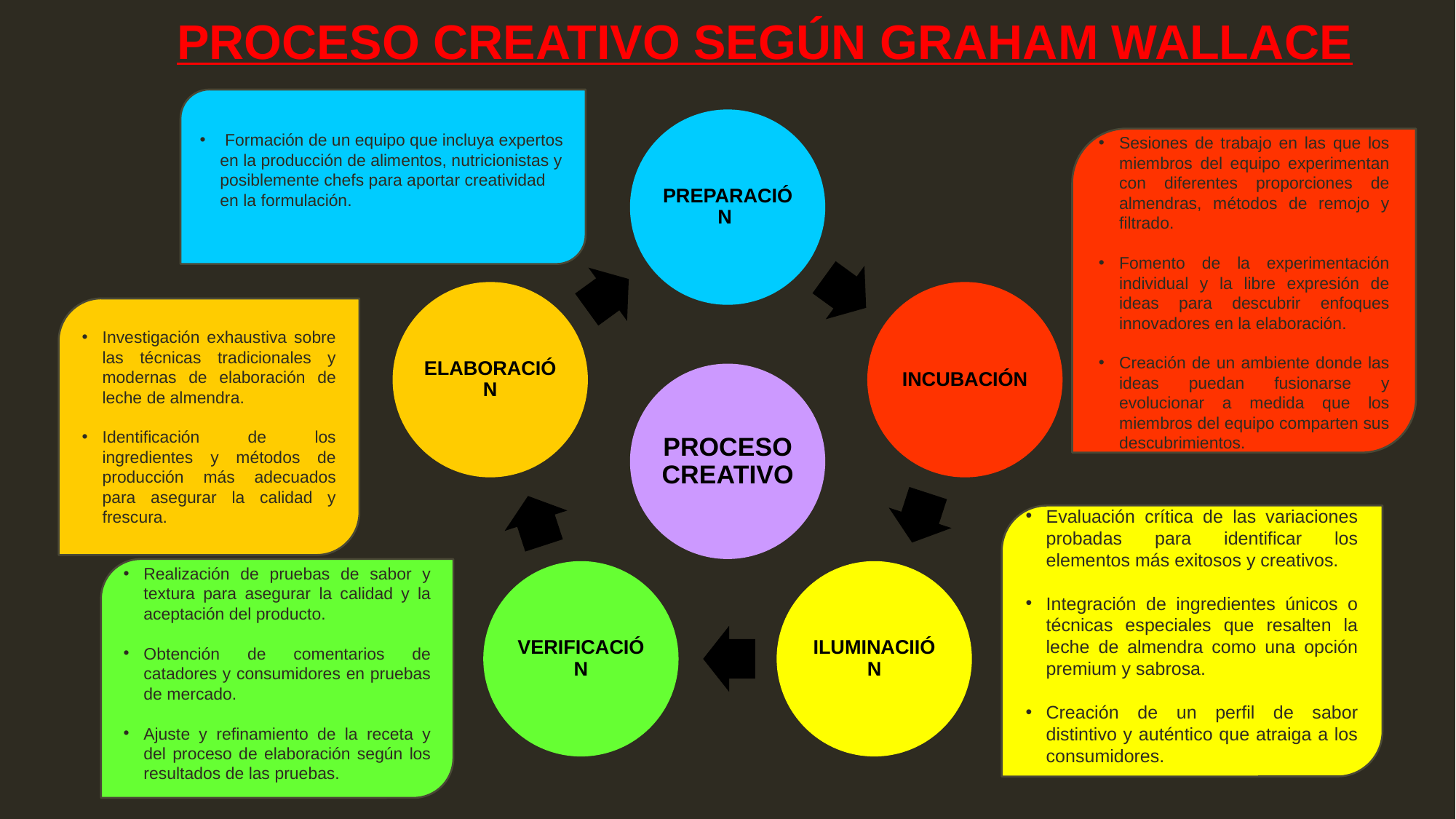

PROCESO CREATIVO SEGÚN GRAHAM WALLACE

 Formación de un equipo que incluya expertos en la producción de alimentos, nutricionistas y posiblemente chefs para aportar creatividad en la formulación.

PREPARACIÓN

INCUBACIÓN

ILUMINACIIÓN

VERIFICACIÓN

ELABORACIÓN

Sesiones de trabajo en las que los miembros del equipo experimentan con diferentes proporciones de almendras, métodos de remojo y filtrado.

Fomento de la experimentación individual y la libre expresión de ideas para descubrir enfoques innovadores en la elaboración.

Creación de un ambiente donde las ideas puedan fusionarse y evolucionar a medida que los miembros del equipo comparten sus descubrimientos.

Investigación exhaustiva sobre las técnicas tradicionales y modernas de elaboración de leche de almendra.

Identificación de los ingredientes y métodos de producción más adecuados para asegurar la calidad y frescura.

PROCESO CREATIVO

Evaluación crítica de las variaciones probadas para identificar los elementos más exitosos y creativos.

Integración de ingredientes únicos o técnicas especiales que resalten la leche de almendra como una opción premium y sabrosa.

Creación de un perfil de sabor distintivo y auténtico que atraiga a los consumidores.

Realización de pruebas de sabor y textura para asegurar la calidad y la aceptación del producto.

Obtención de comentarios de catadores y consumidores en pruebas de mercado.

Ajuste y refinamiento de la receta y del proceso de elaboración según los resultados de las pruebas.